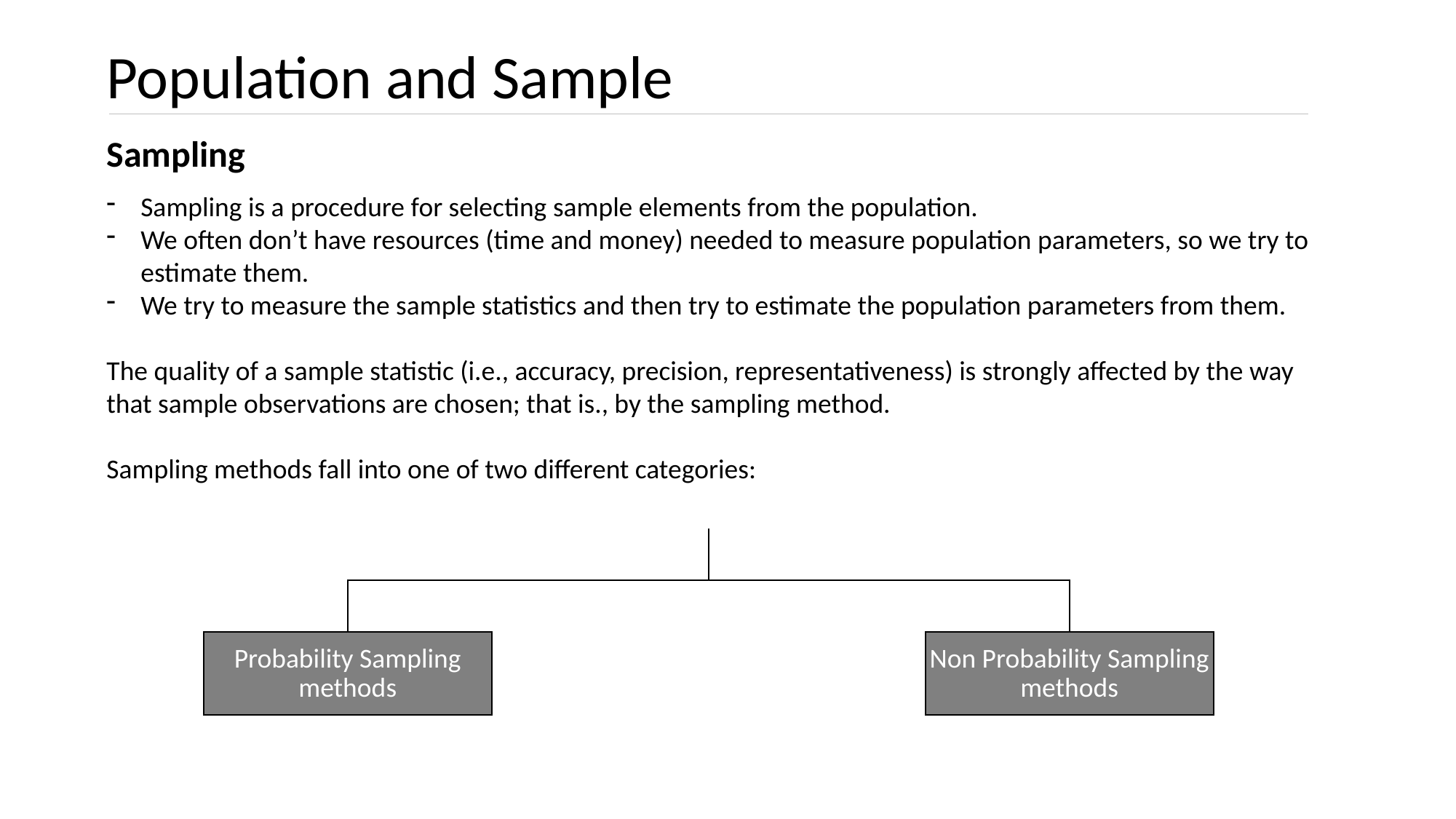

# Population and Sample
Sampling
Sampling is a procedure for selecting sample elements from the population.
We often don’t have resources (time and money) needed to measure population parameters, so we try to estimate them.
We try to measure the sample statistics and then try to estimate the population parameters from them.

The quality of a sample statistic (i.e., accuracy, precision, representativeness) is strongly affected by the way that sample observations are chosen; that is., by the sampling method.

Sampling methods fall into one of two different categories:

Probability Sampling methods

Non Probability Sampling methods